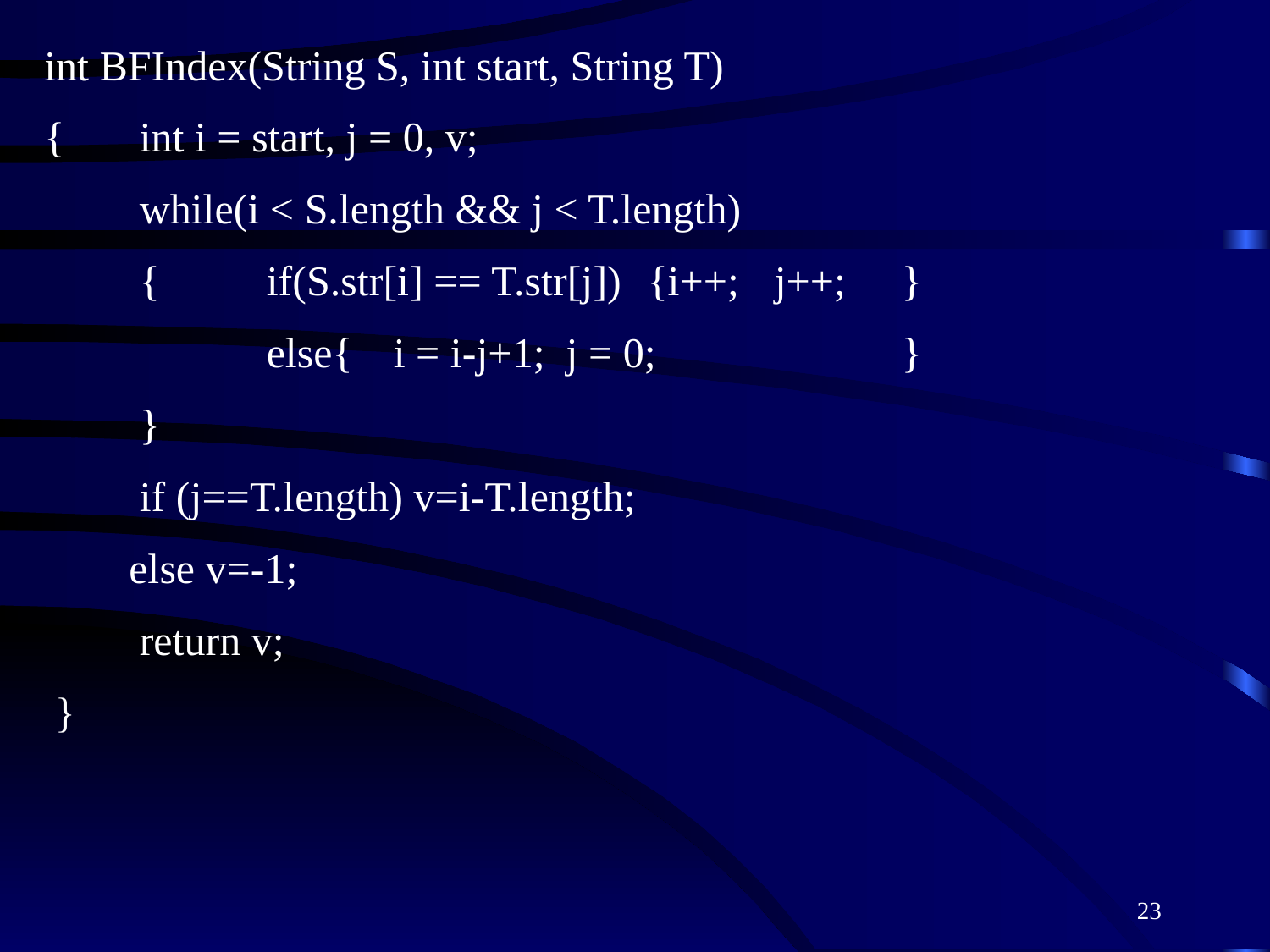

int BFIndex(String S, int start, String T)
   {	int i = start, j = 0, v;
	while(i < S.length && j < T.length)
	{	if(S.str[i] == T.str[j])	{i++;	j++;	}
		else{	i = i-j+1;  j = 0;		}
	}
            if (j==T.length) v=i-T.length;
           else v=-1;
	return v;
    }
23